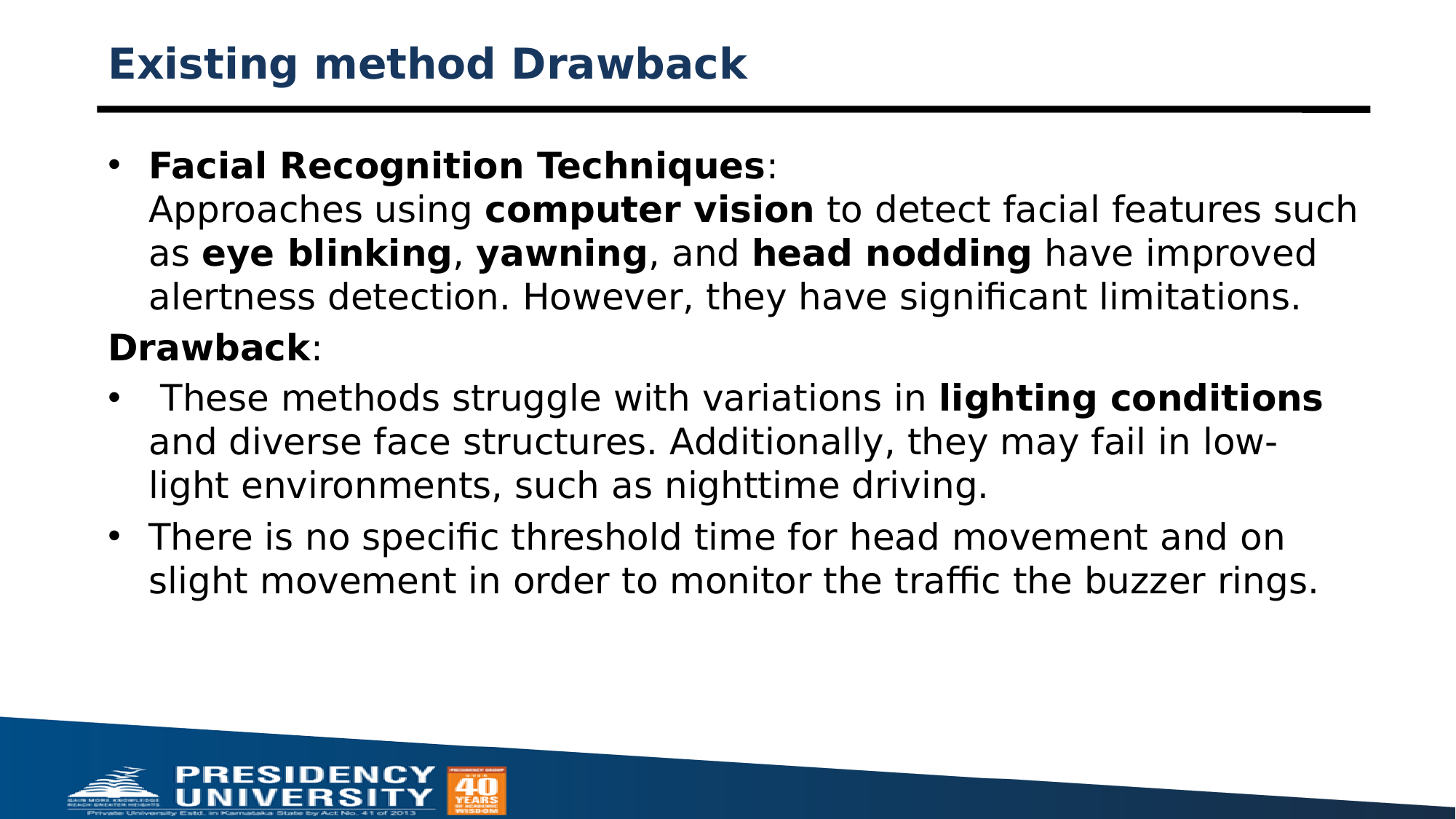

# Existing method Drawback
Facial Recognition Techniques:
Approaches using computer vision to detect facial features such as eye blinking, yawning, and head nodding have improved alertness detection. However, they have significant limitations.
Drawback:
 These methods struggle with variations in lighting conditions and diverse face structures. Additionally, they may fail in low-light environments, such as nighttime driving.
There is no specific threshold time for head movement and on slight movement in order to monitor the traffic the buzzer rings.